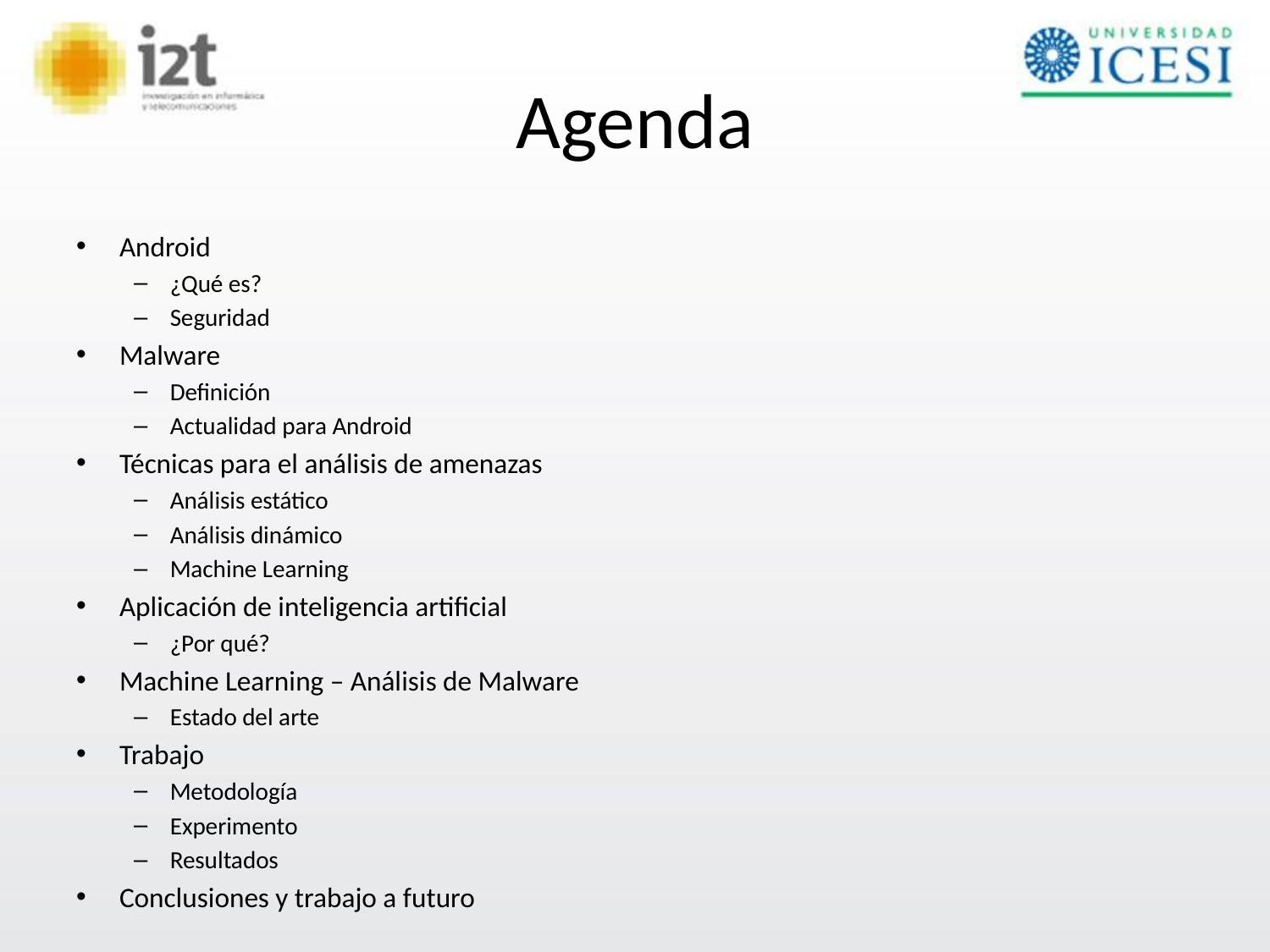

# Agenda
Android
¿Qué es?
Seguridad
Malware
Definición
Actualidad para Android
Técnicas para el análisis de amenazas
Análisis estático
Análisis dinámico
Machine Learning
Aplicación de inteligencia artificial
¿Por qué?
Machine Learning – Análisis de Malware
Estado del arte
Trabajo
Metodología
Experimento
Resultados
Conclusiones y trabajo a futuro